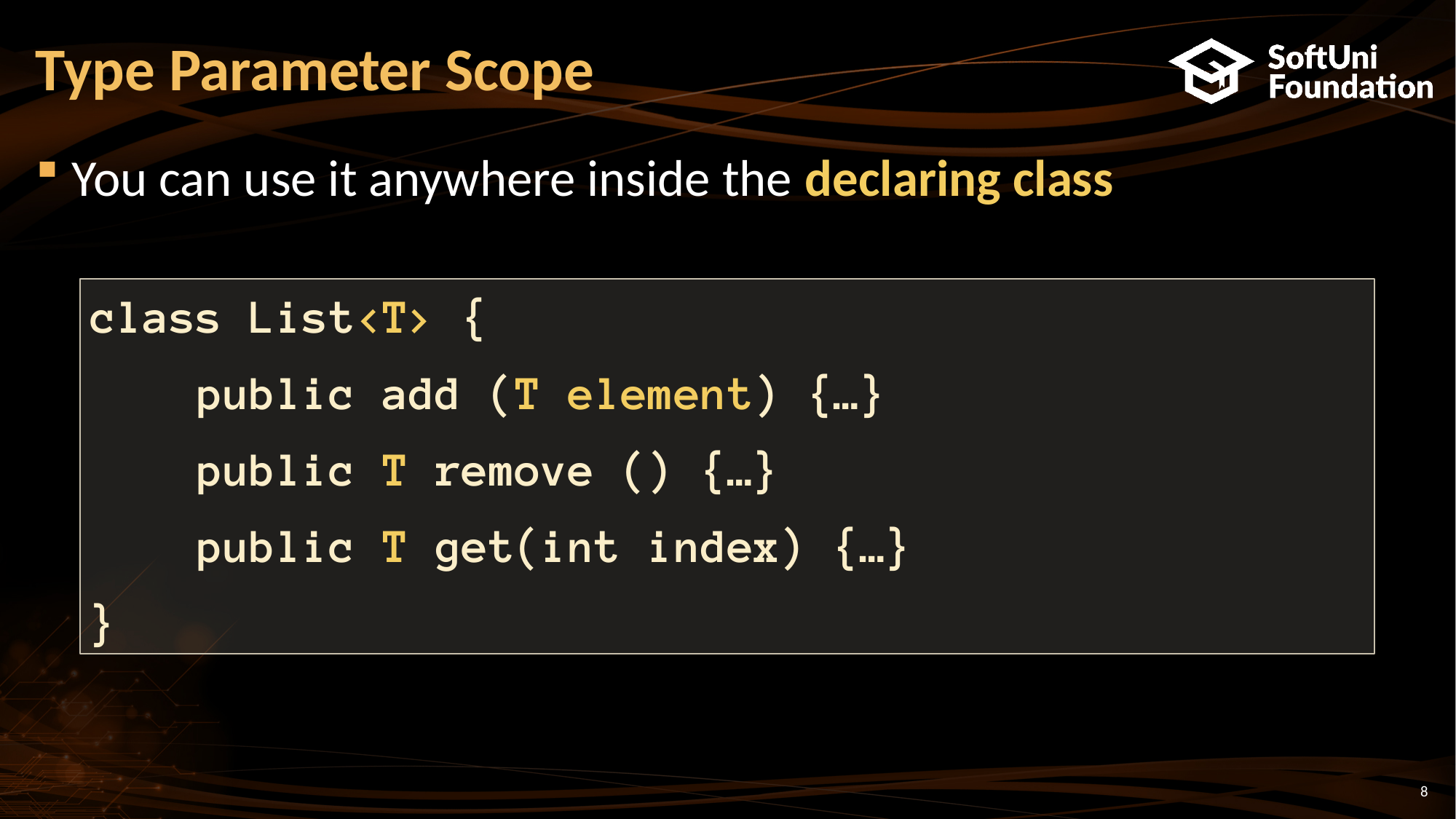

# Type Parameter Scope
You can use it anywhere inside the declaring class

class List<T> {
    public add (T element) {…}
    public T remove () {…}
    public T get(int index) {…}
}
8